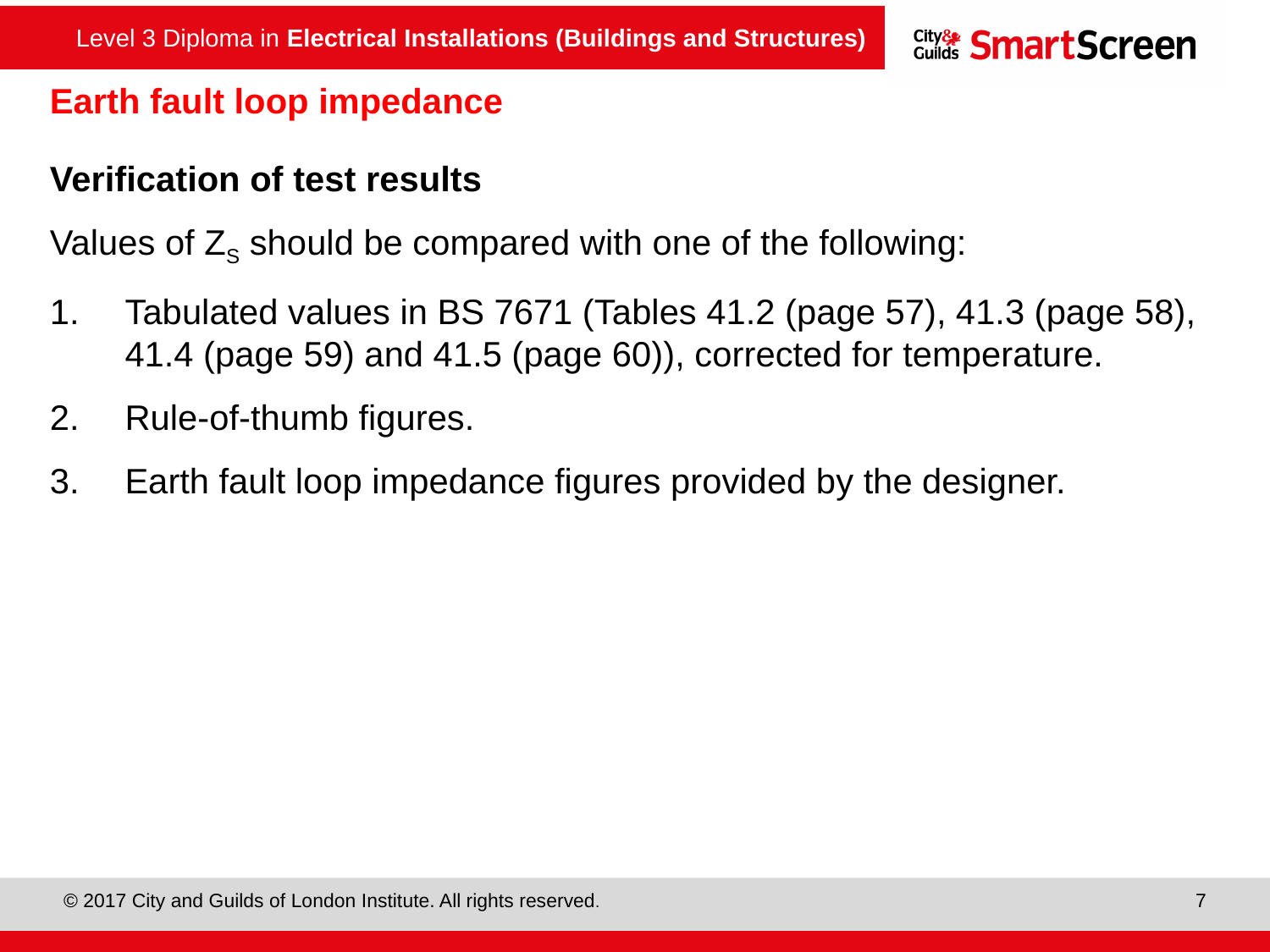

# Earth fault loop impedance
Verification of test results
Values of ZS should be compared with one of the following:
Tabulated values in BS 7671 (Tables 41.2 (page 57), 41.3 (page 58), 41.4 (page 59) and 41.5 (page 60)), corrected for temperature.
Rule‑of‑thumb figures.
Earth fault loop impedance figures provided by the designer.